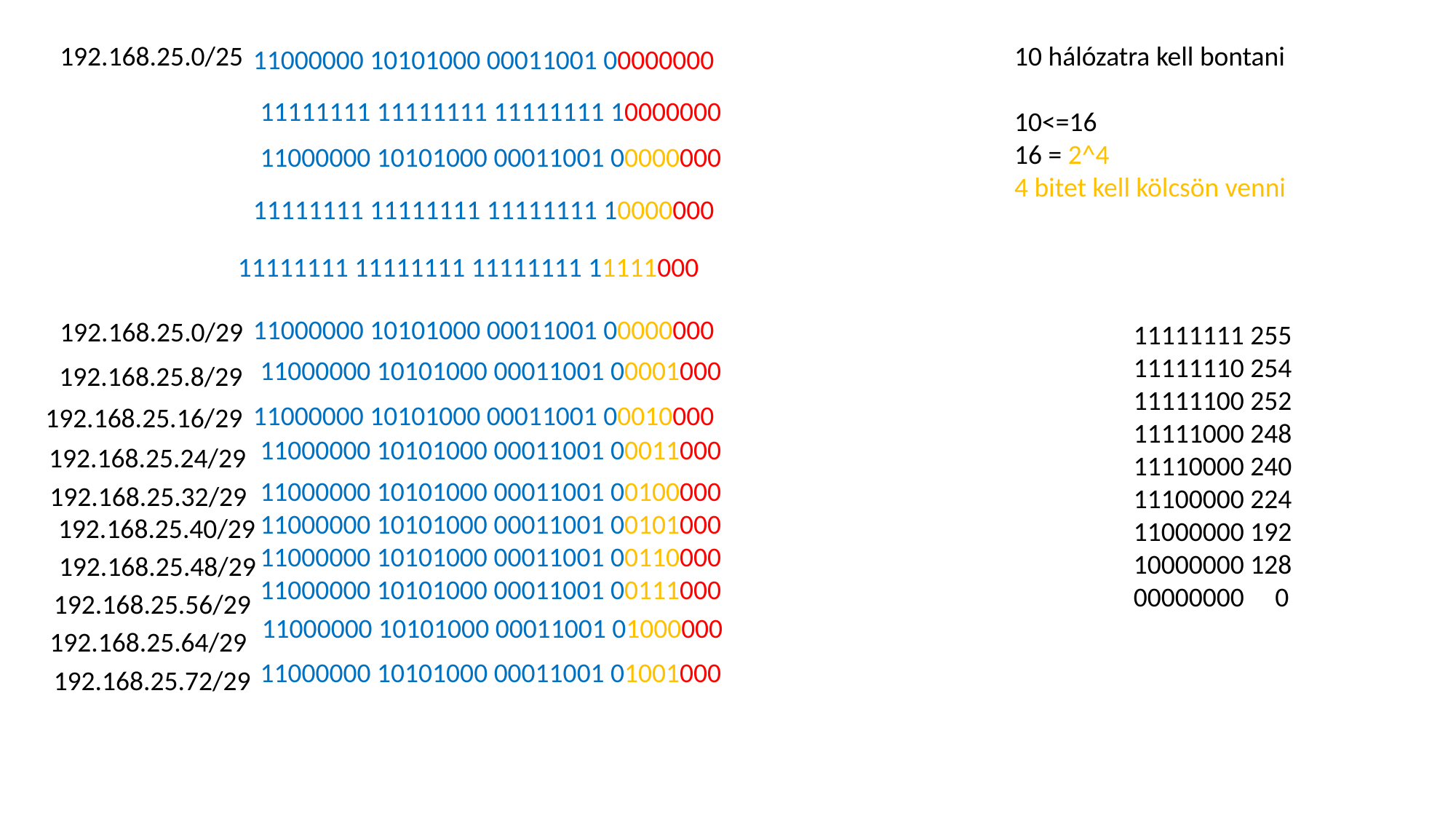

192.168.25.0/25
10 hálózatra kell bontani

10<=16
16 = 2^4
4 bitet kell kölcsön venni
11000000 10101000 00011001 00000000
11111111 11111111 11111111 10000000
11000000 10101000 00011001 00000000
11111111 11111111 11111111 10000000
11111111 11111111 11111111 11111000
11000000 10101000 00011001 00000000
192.168.25.0/29
11111111 255
11111110 254
11111100 252
11111000 248
11110000 240
11100000 224
11000000 192
10000000 128
00000000     0
11000000 10101000 00011001 00001000
192.168.25.8/29
11000000 10101000 00011001 00010000
192.168.25.16/29
11000000 10101000 00011001 00011000
192.168.25.24/29
11000000 10101000 00011001 00100000
11000000 10101000 00011001 00101000
11000000 10101000 00011001 00110000
11000000 10101000 00011001 00111000

192.168.25.32/29
192.168.25.40/29
192.168.25.48/29
192.168.25.56/29
11000000 10101000 00011001 01000000
192.168.25.64/29
11000000 10101000 00011001 01001000
192.168.25.72/29